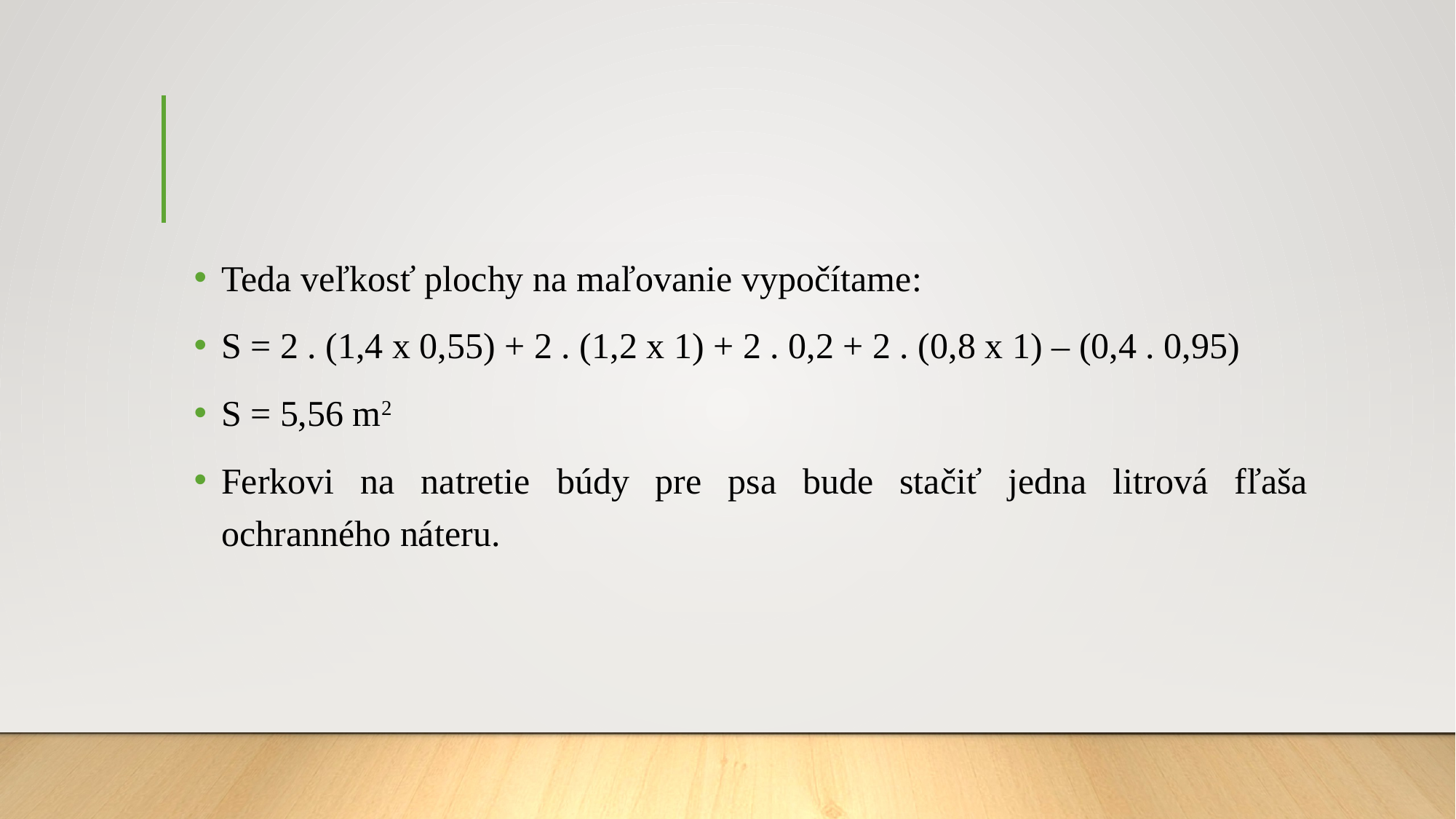

Teda veľkosť plochy na maľovanie vypočítame:
S = 2 . (1,4 x 0,55) + 2 . (1,2 x 1) + 2 . 0,2 + 2 . (0,8 x 1) – (0,4 . 0,95)
S = 5,56 m2
Ferkovi na natretie búdy pre psa bude stačiť jedna litrová fľaša ochranného náteru.